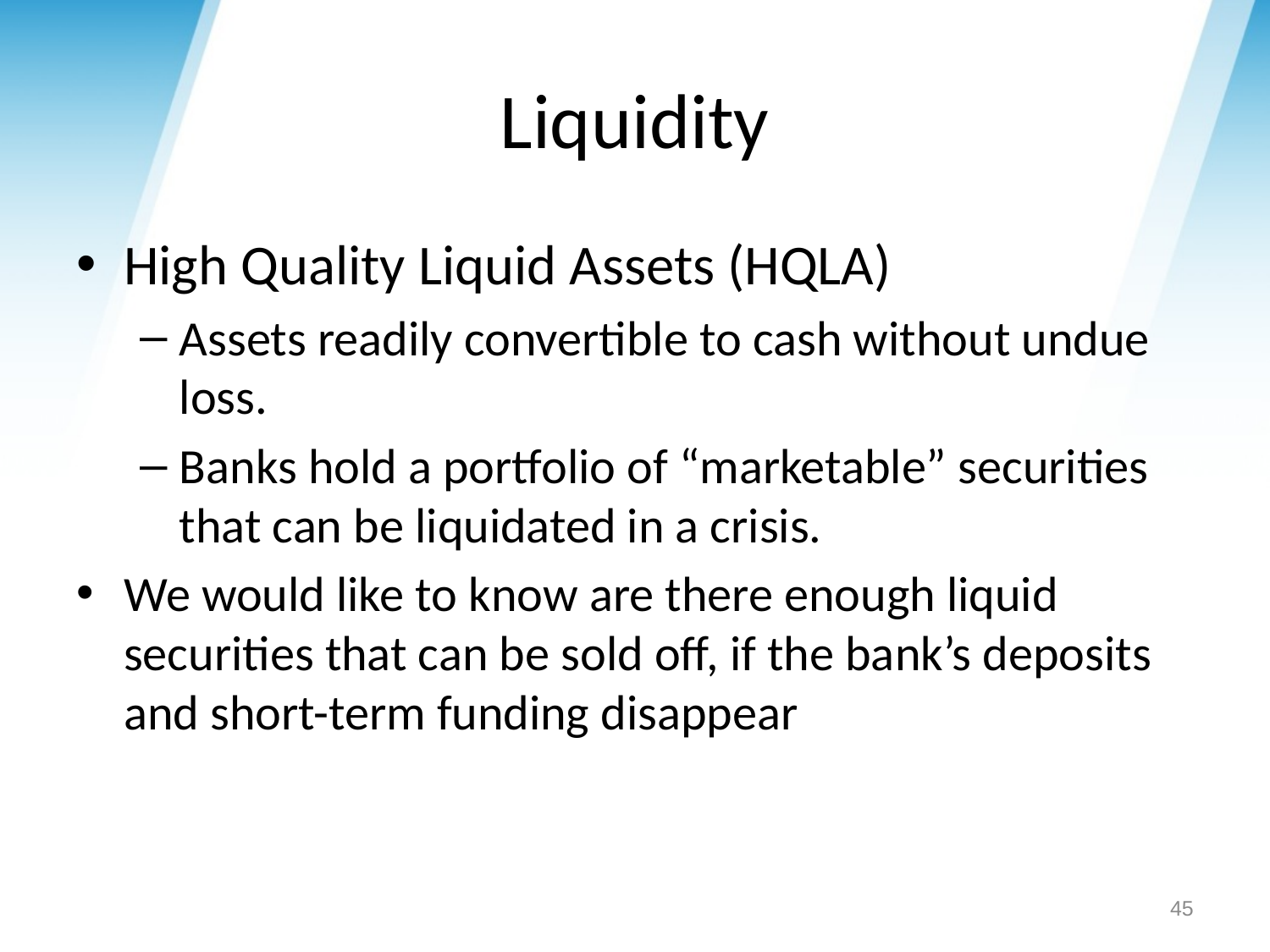

# Liquidity
High Quality Liquid Assets (HQLA)
Assets readily convertible to cash without undue loss.
Banks hold a portfolio of “marketable” securities that can be liquidated in a crisis.
We would like to know are there enough liquid securities that can be sold off, if the bank’s deposits and short-term funding disappear
45